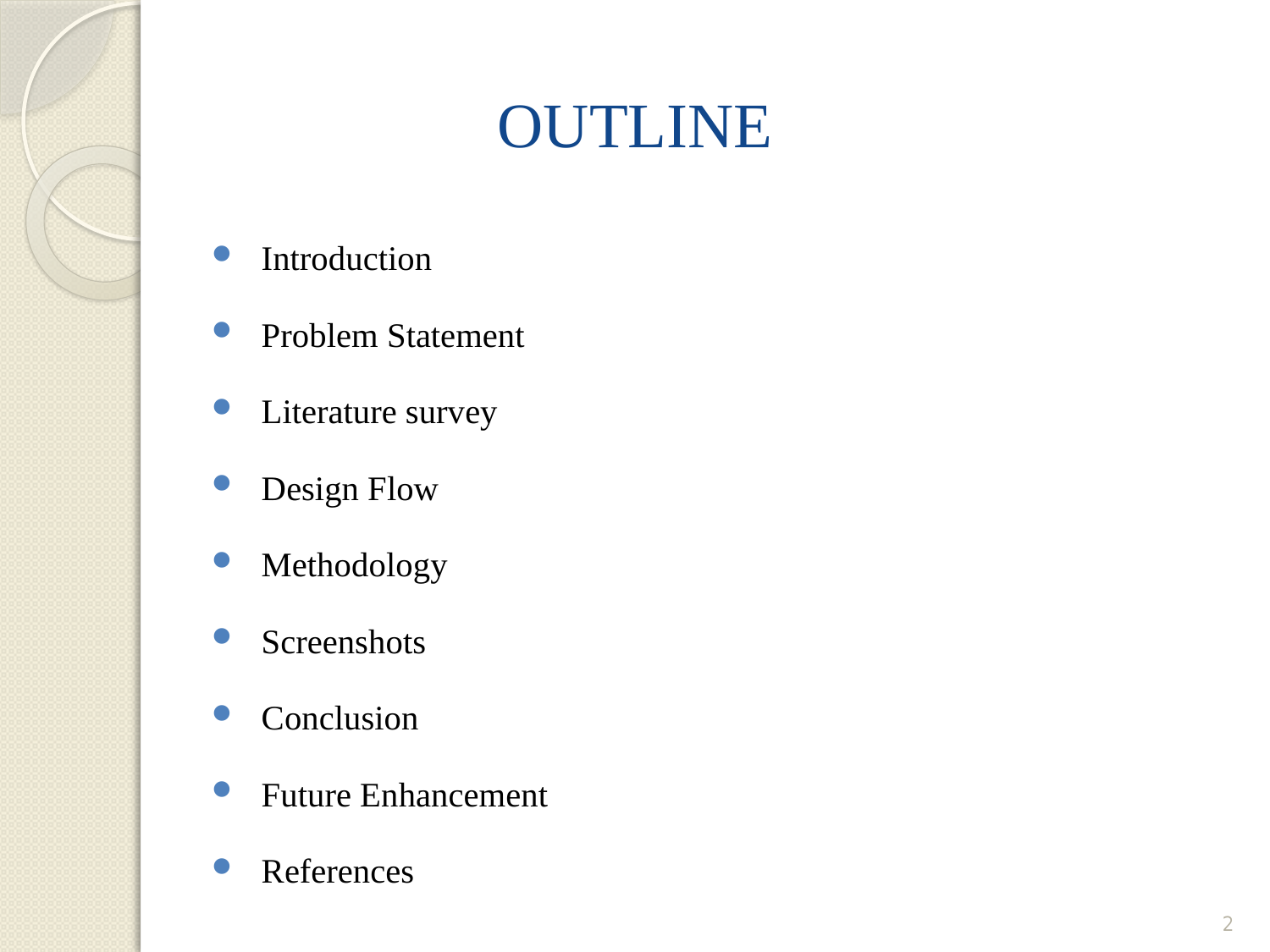

# OUTLINE
Introduction
Problem Statement
Literature survey
Design Flow
Methodology
Screenshots
Conclusion
Future Enhancement
References

2